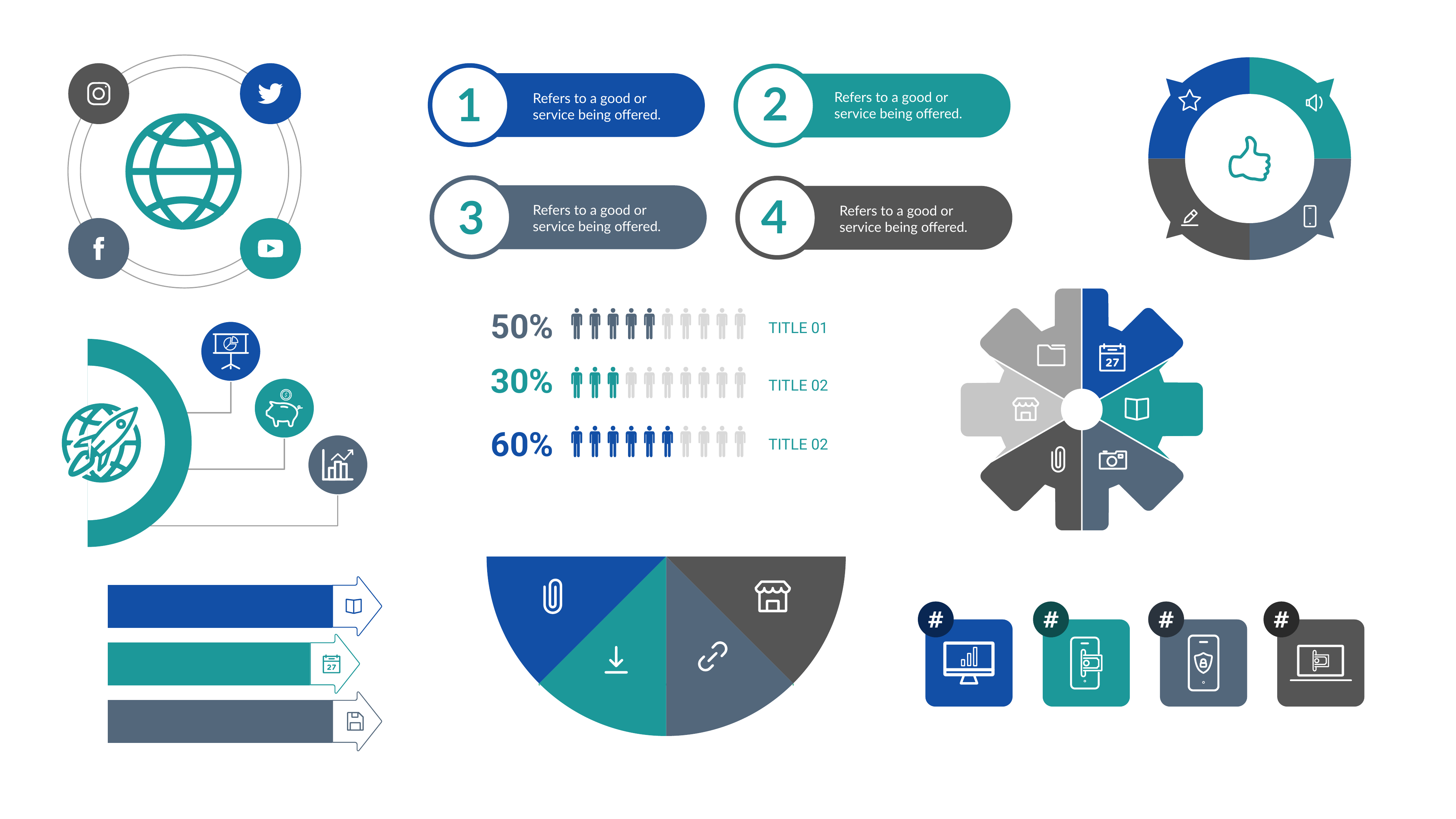

2

1

Refers to a good or
service being offered.
Refers to a good or
service being offered.

4

3
Refers to a good or
service being offered.
Refers to a good or
service being offered.

50%

TITLE 01
30%

TITLE 02
60%

TITLE 02